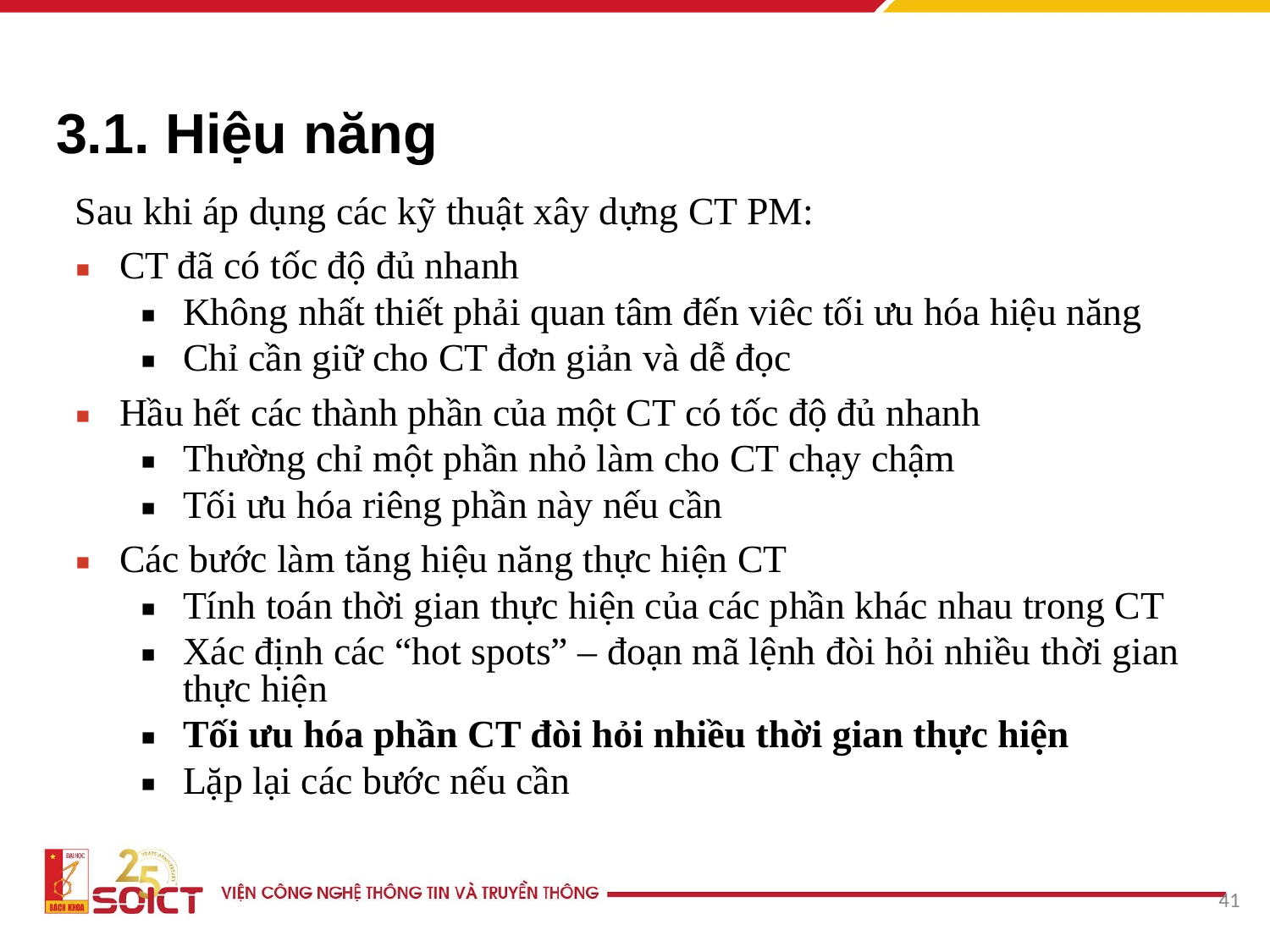

# 3.1. Hiệu năng
Sau khi áp dụng các kỹ thuật xây dựng CT PM:
CT đã có tốc độ đủ nhanh
Không nhất thiết phải quan tâm đến viêc tối ưu hóa hiệu năng
Chỉ cần giữ cho CT đơn giản và dễ đọc
Hầu hết các thành phần của một CT có tốc độ đủ nhanh
Thường chỉ một phần nhỏ làm cho CT chạy chậm
Tối ưu hóa riêng phần này nếu cần
Các bước làm tăng hiệu năng thực hiện CT
Tính toán thời gian thực hiện của các phần khác nhau trong CT
Xác định các “hot spots” – đoạn mã lệnh đòi hỏi nhiều thời gian thực hiện
Tối ưu hóa phần CT đòi hỏi nhiều thời gian thực hiện
Lặp lại các bước nếu cần
41